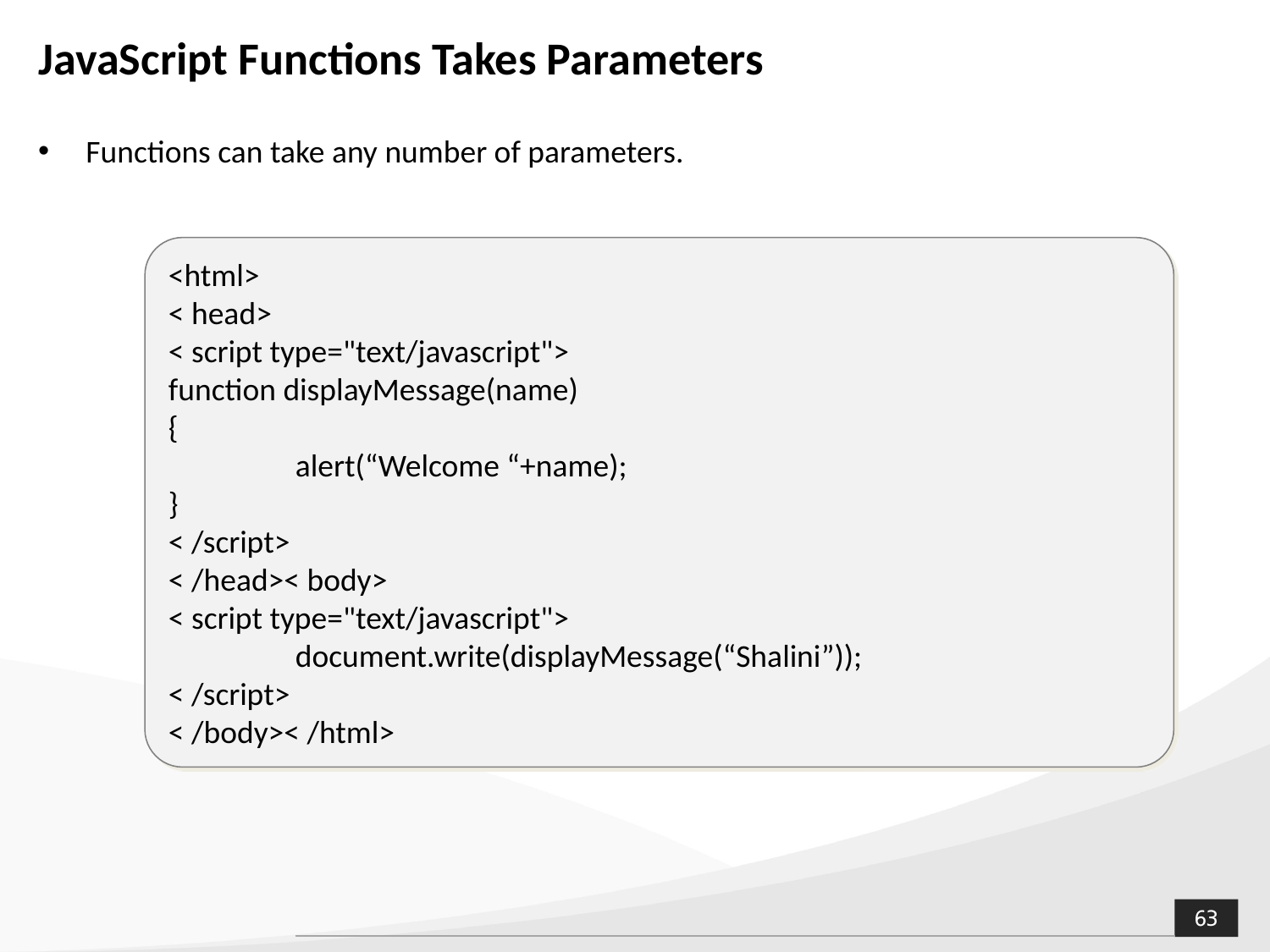

# JavaScript Functions Takes Parameters
Functions can take any number of parameters.

<html>
< head>
< script type="text/javascript">
function displayMessage(name)
{
	alert(“Welcome “+name);
}
< /script>
< /head>< body>
< script type="text/javascript">
	document.write(displayMessage(“Shalini”));
< /script>
< /body>< /html>